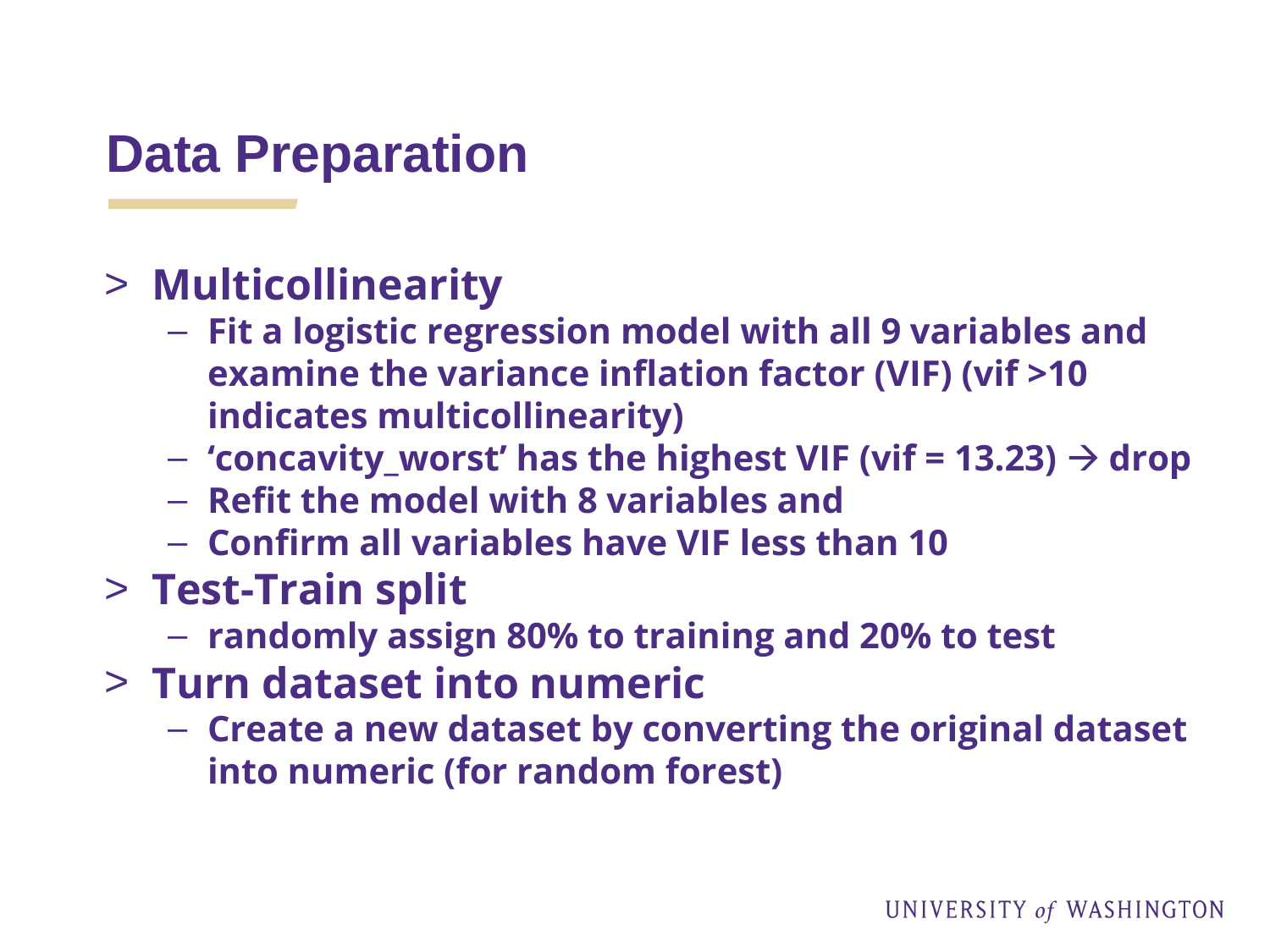

# Data Preparation
Multicollinearity
Fit a logistic regression model with all 9 variables and examine the variance inflation factor (VIF) (vif >10 indicates multicollinearity)
‘concavity_worst’ has the highest VIF (vif = 13.23) 🡪 drop
Refit the model with 8 variables and
Confirm all variables have VIF less than 10
Test-Train split
randomly assign 80% to training and 20% to test
Turn dataset into numeric
Create a new dataset by converting the original dataset into numeric (for random forest)